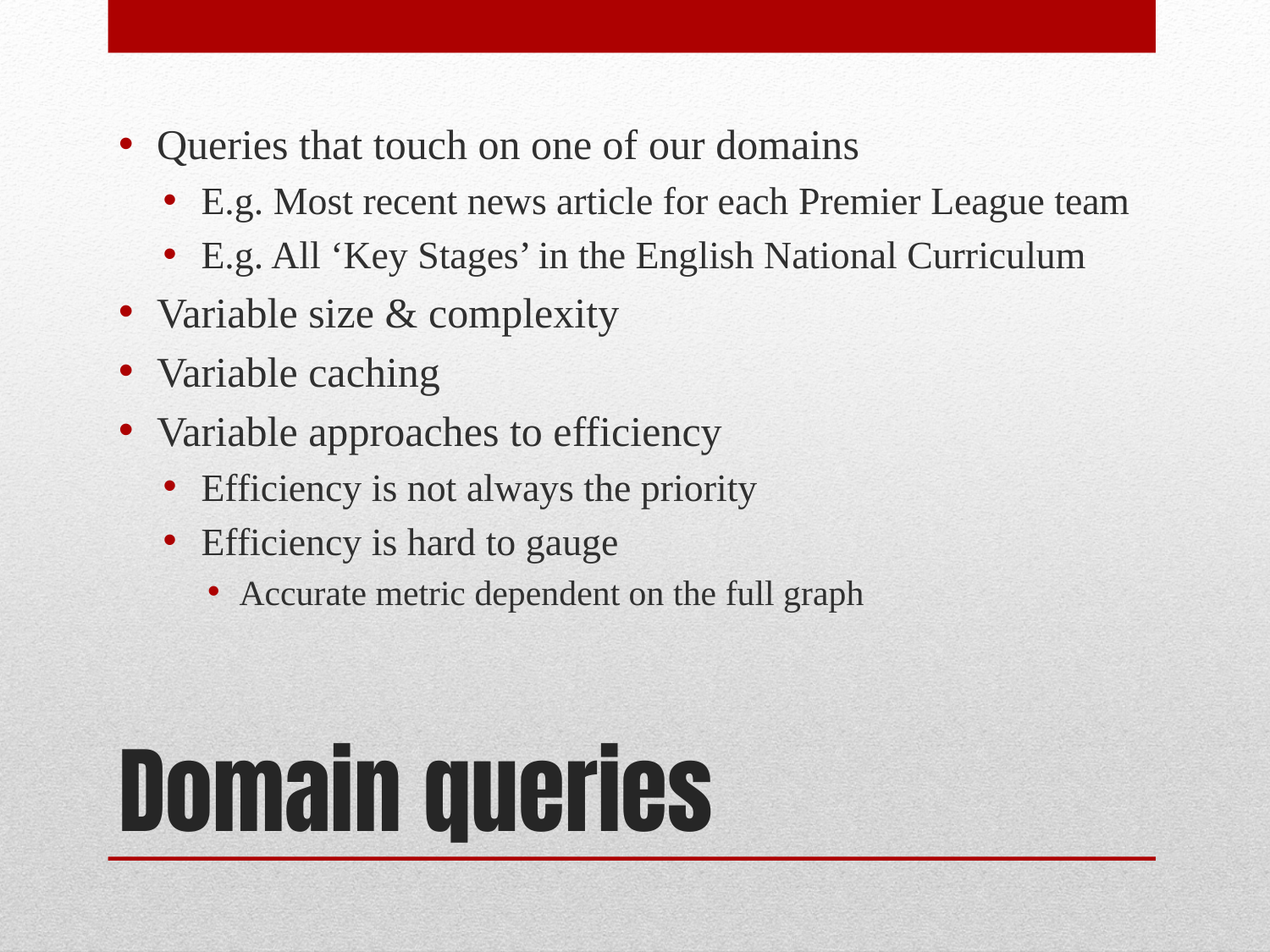

Queries that touch on one of our domains
E.g. Most recent news article for each Premier League team
E.g. All ‘Key Stages’ in the English National Curriculum
Variable size & complexity
Variable caching
Variable approaches to efficiency
Efficiency is not always the priority
Efficiency is hard to gauge
Accurate metric dependent on the full graph
# Domain queries